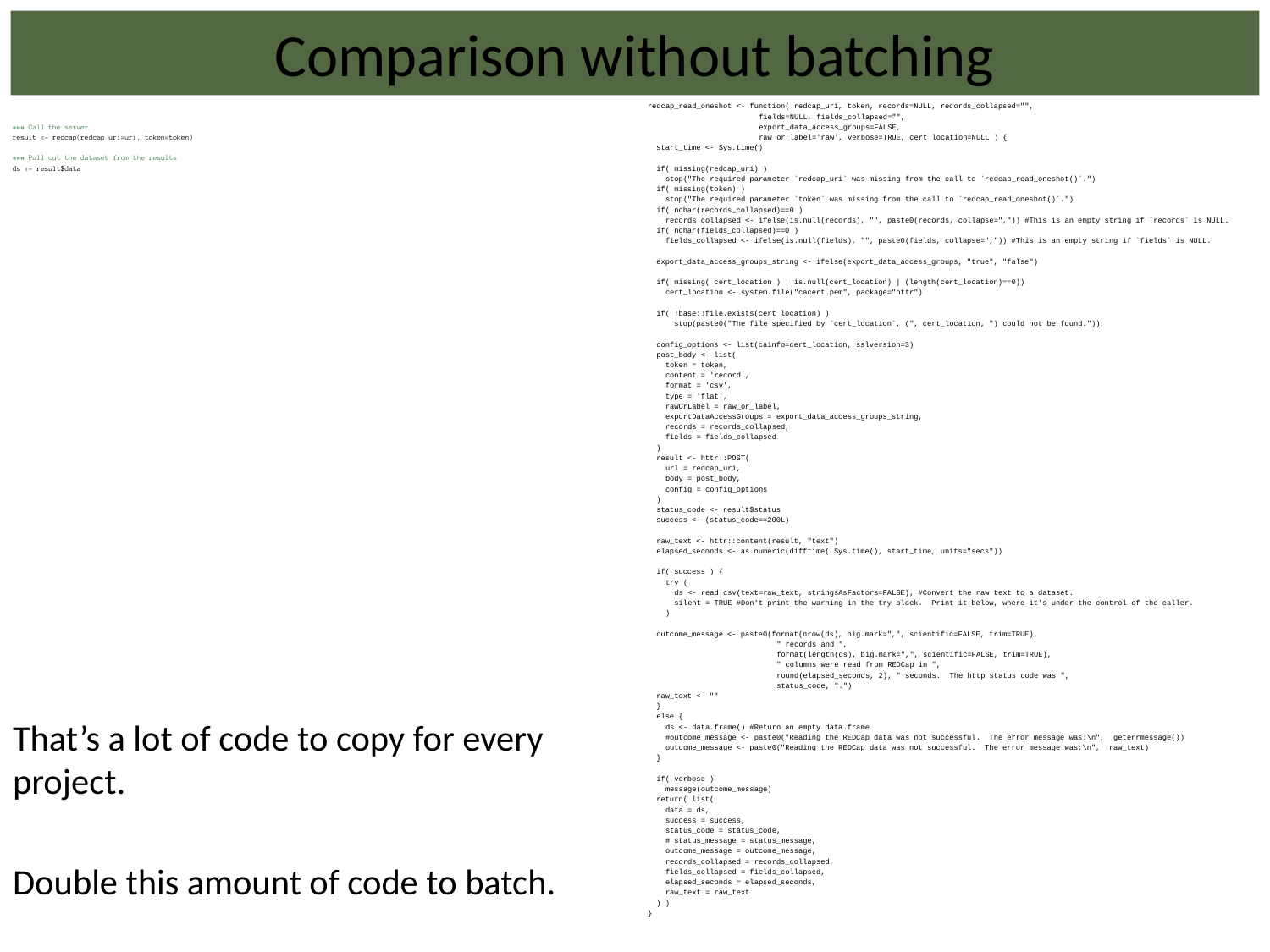

# Comparison without batching

### Call the server
result <- redcap(redcap_uri=uri, token=token)

### Pull out the dataset from the results
ds <- result$data
redcap_read_oneshot <- function( redcap_uri, token, records=NULL, records_collapsed="",
                         fields=NULL, fields_collapsed="",
                         export_data_access_groups=FALSE,
                         raw_or_label='raw', verbose=TRUE, cert_location=NULL ) {
  start_time <- Sys.time()

  if( missing(redcap_uri) )
    stop("The required parameter `redcap_uri` was missing from the call to `redcap_read_oneshot()`.")
  if( missing(token) )
    stop("The required parameter `token` was missing from the call to `redcap_read_oneshot()`.")
  if( nchar(records_collapsed)==0 )
    records_collapsed <- ifelse(is.null(records), "", paste0(records, collapse=",")) #This is an empty string if `records` is NULL.
  if( nchar(fields_collapsed)==0 )
    fields_collapsed <- ifelse(is.null(fields), "", paste0(fields, collapse=",")) #This is an empty string if `fields` is NULL.

  export_data_access_groups_string <- ifelse(export_data_access_groups, "true", "false")

  if( missing( cert_location ) | is.null(cert_location) | (length(cert_location)==0))
    cert_location <- system.file("cacert.pem", package="httr")

  if( !base::file.exists(cert_location) )
      stop(paste0("The file specified by `cert_location`, (", cert_location, ") could not be found."))

  config_options <- list(cainfo=cert_location, sslversion=3)
  post_body <- list(
    token = token,
    content = 'record',
    format = 'csv',
    type = 'flat',
    rawOrLabel = raw_or_label,
    exportDataAccessGroups = export_data_access_groups_string,
    records = records_collapsed,
    fields = fields_collapsed
  )
  result <- httr::POST(
    url = redcap_uri,
    body = post_body,
    config = config_options
  )
  status_code <- result$status
  success <- (status_code==200L)

  raw_text <- httr::content(result, "text")
  elapsed_seconds <- as.numeric(difftime( Sys.time(), start_time, units="secs"))

  if( success ) {
    try (
      ds <- read.csv(text=raw_text, stringsAsFactors=FALSE), #Convert the raw text to a dataset.
      silent = TRUE #Don't print the warning in the try block.  Print it below, where it's under the control of the caller.
    )

  outcome_message <- paste0(format(nrow(ds), big.mark=",", scientific=FALSE, trim=TRUE),
                             " records and ",
                             format(length(ds), big.mark=",", scientific=FALSE, trim=TRUE),
                             " columns were read from REDCap in ",
                             round(elapsed_seconds, 2), " seconds.  The http status code was ",
                             status_code, ".")
  raw_text <- ""
  }
  else {
    ds <- data.frame() #Return an empty data.frame
    #outcome_message <- paste0("Reading the REDCap data was not successful.  The error message was:\n",  geterrmessage())
    outcome_message <- paste0("Reading the REDCap data was not successful.  The error message was:\n",  raw_text)
  }

  if( verbose )
    message(outcome_message)
  return( list(
    data = ds,
    success = success,
    status_code = status_code,
    # status_message = status_message,
    outcome_message = outcome_message,
    records_collapsed = records_collapsed,
    fields_collapsed = fields_collapsed,
    elapsed_seconds = elapsed_seconds,
    raw_text = raw_text
  ) )
}
That’s a lot of code to copy for every project.

Double this amount of code to batch.